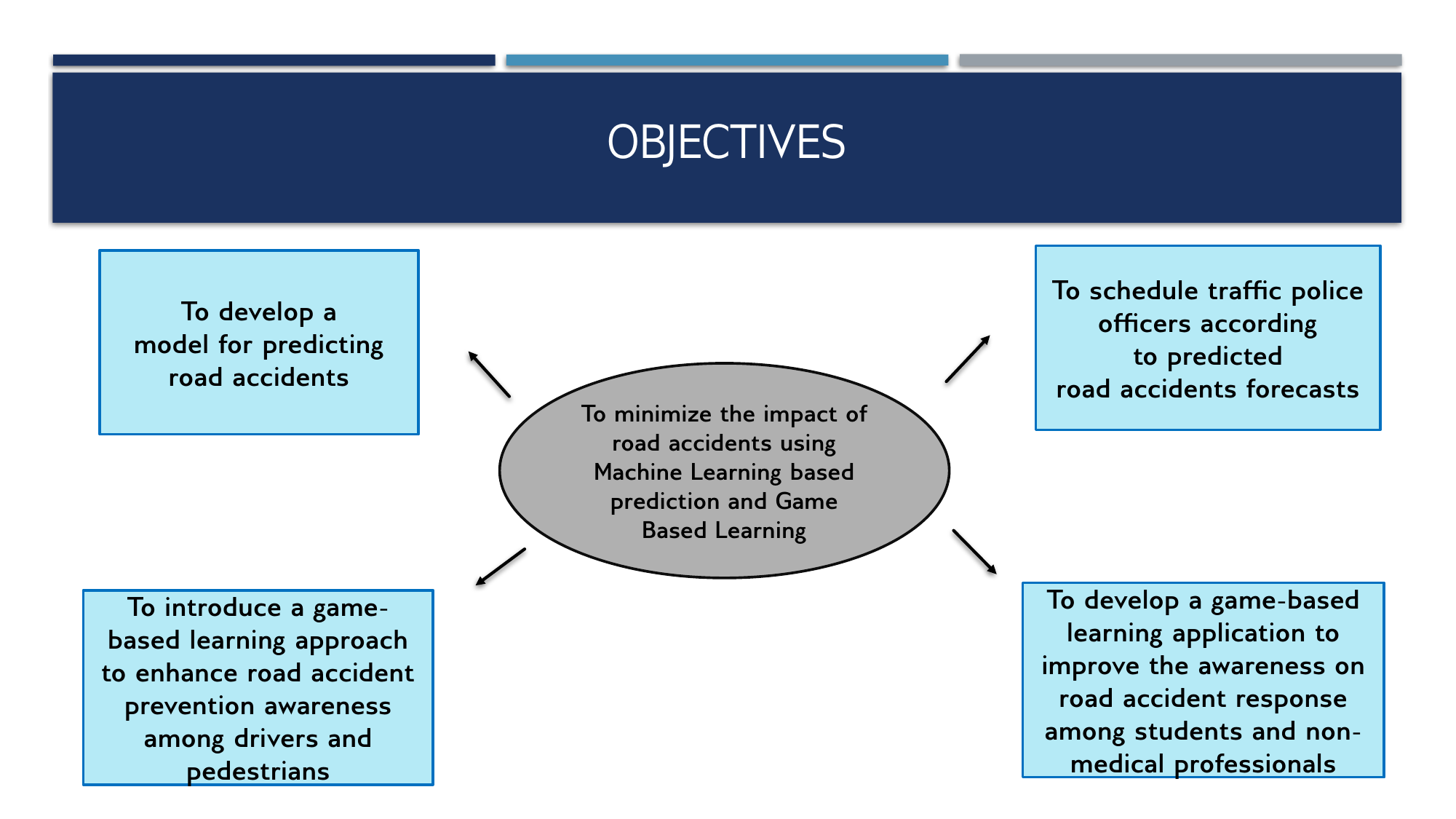

# Objectives
To schedule traffic police officers according to predicted road accidents forecasts
To develop a model for predicting road accidents
To minimize the impact of road accidents using Machine Learning based prediction and Game Based Learning
To develop a game-based learning application to improve the awareness on road accident response among students and non-medical professionals
To introduce a game-based learning approach to enhance road accident prevention awareness among drivers and pedestrians